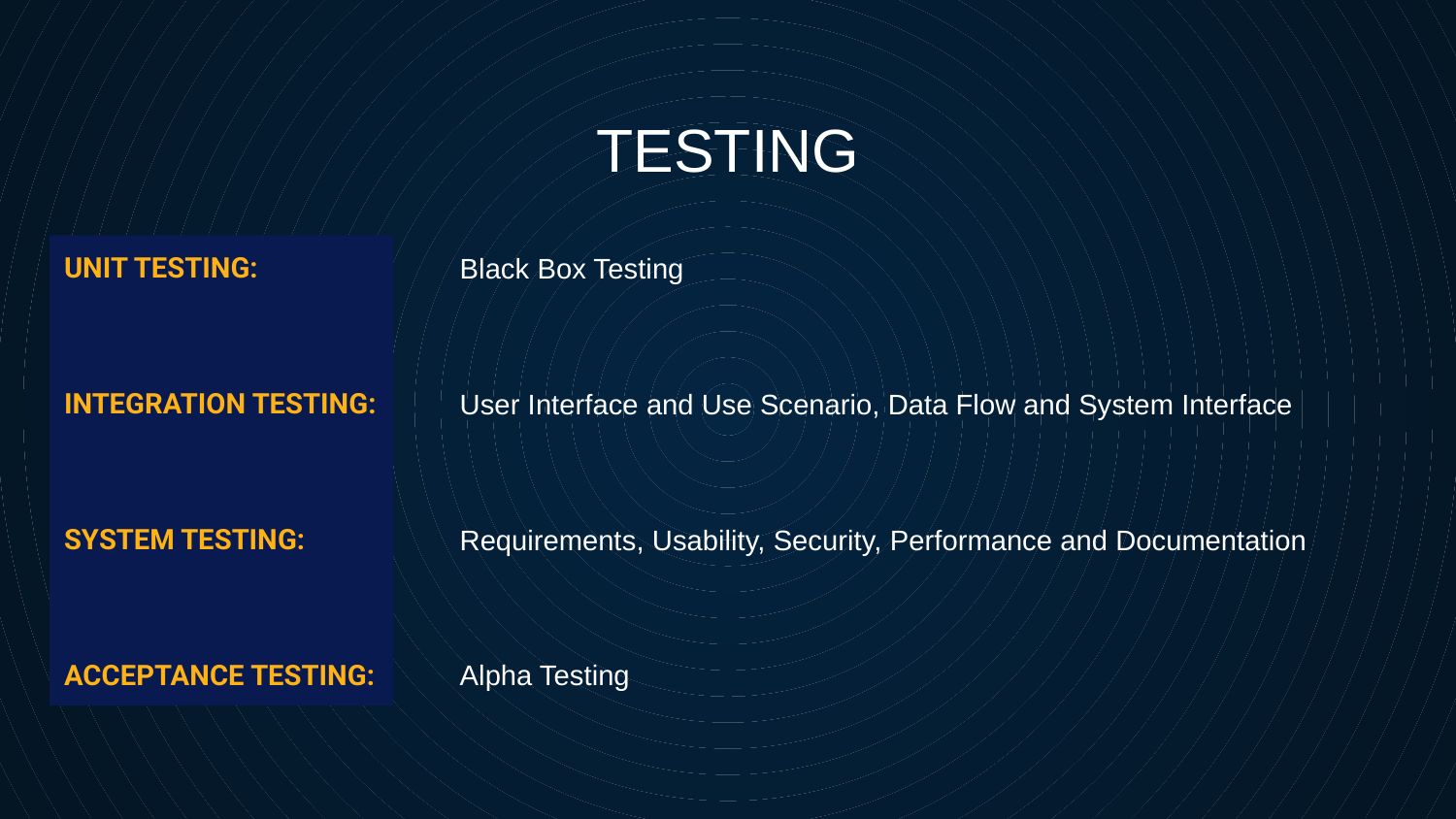

# TESTING
UNIT TESTING:

INTEGRATION TESTING:

SYSTEM TESTING:

ACCEPTANCE TESTING:
Black Box Testing

User Interface and Use Scenario, Data Flow and System Interface

Requirements, Usability, Security, Performance and Documentation

Alpha Testing